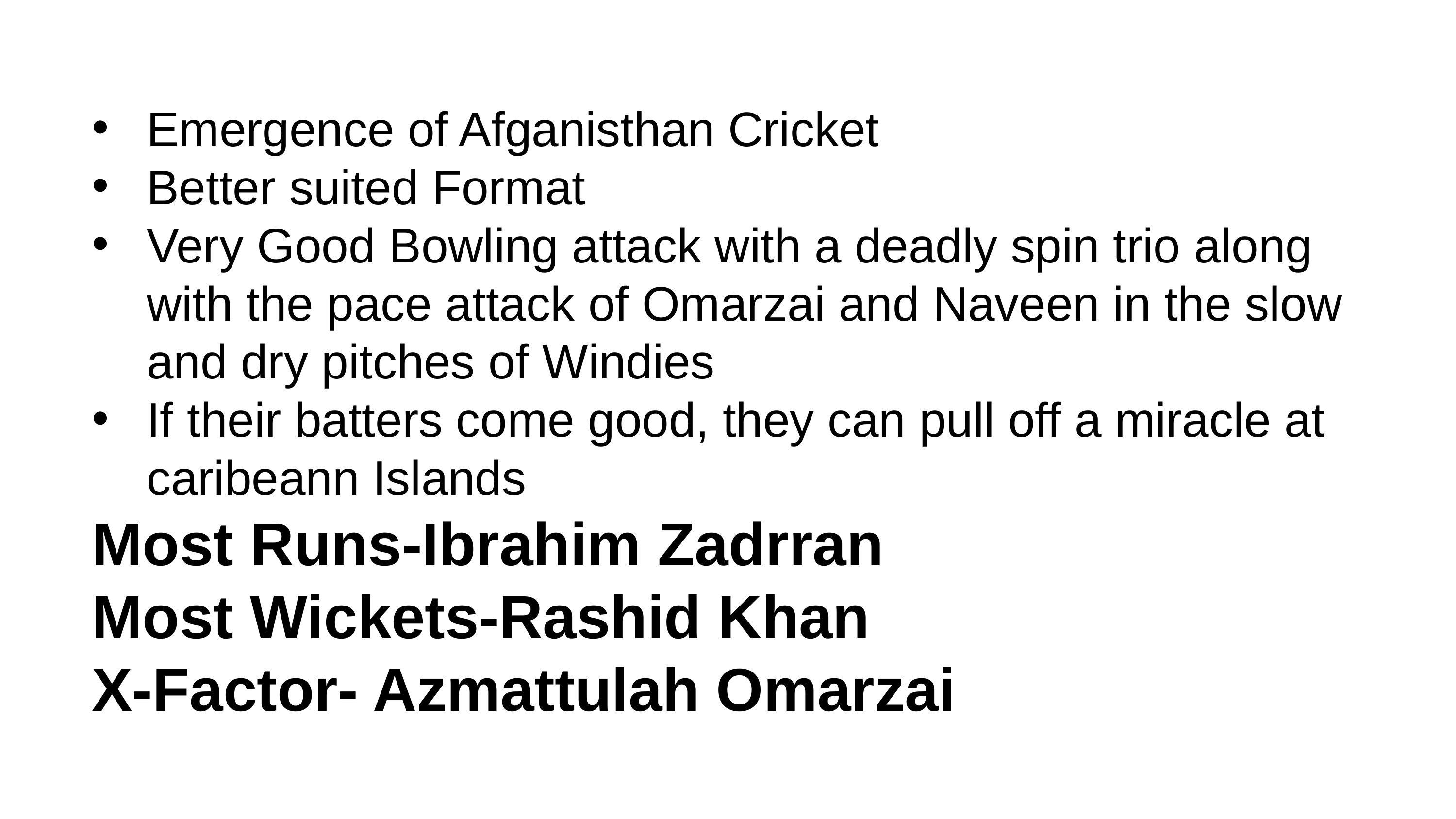

Emergence of Afganisthan Cricket
Better suited Format
Very Good Bowling attack with a deadly spin trio along with the pace attack of Omarzai and Naveen in the slow and dry pitches of Windies
If their batters come good, they can pull off a miracle at caribeann Islands
Most Runs-Ibrahim Zadrran
Most Wickets-Rashid Khan
X-Factor- Azmattulah Omarzai